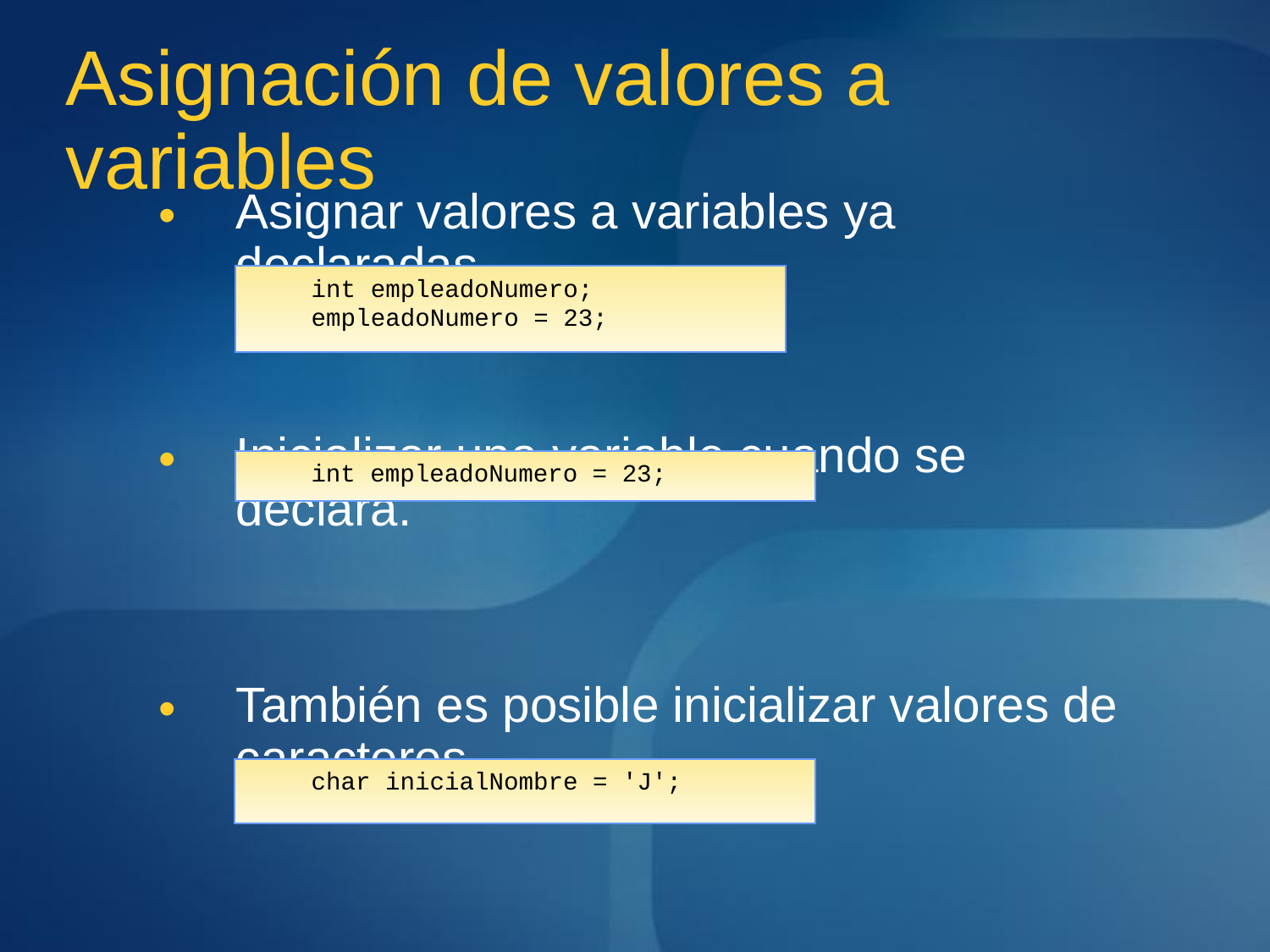

# Asignación de valores a variables
Asignar valores a variables ya declaradas.

Inicializar una variable cuando se declara.

También es posible inicializar valores de caracteres.
int empleadoNumero;
empleadoNumero = 23;
int empleadoNumero = 23;
char inicialNombre = 'J';